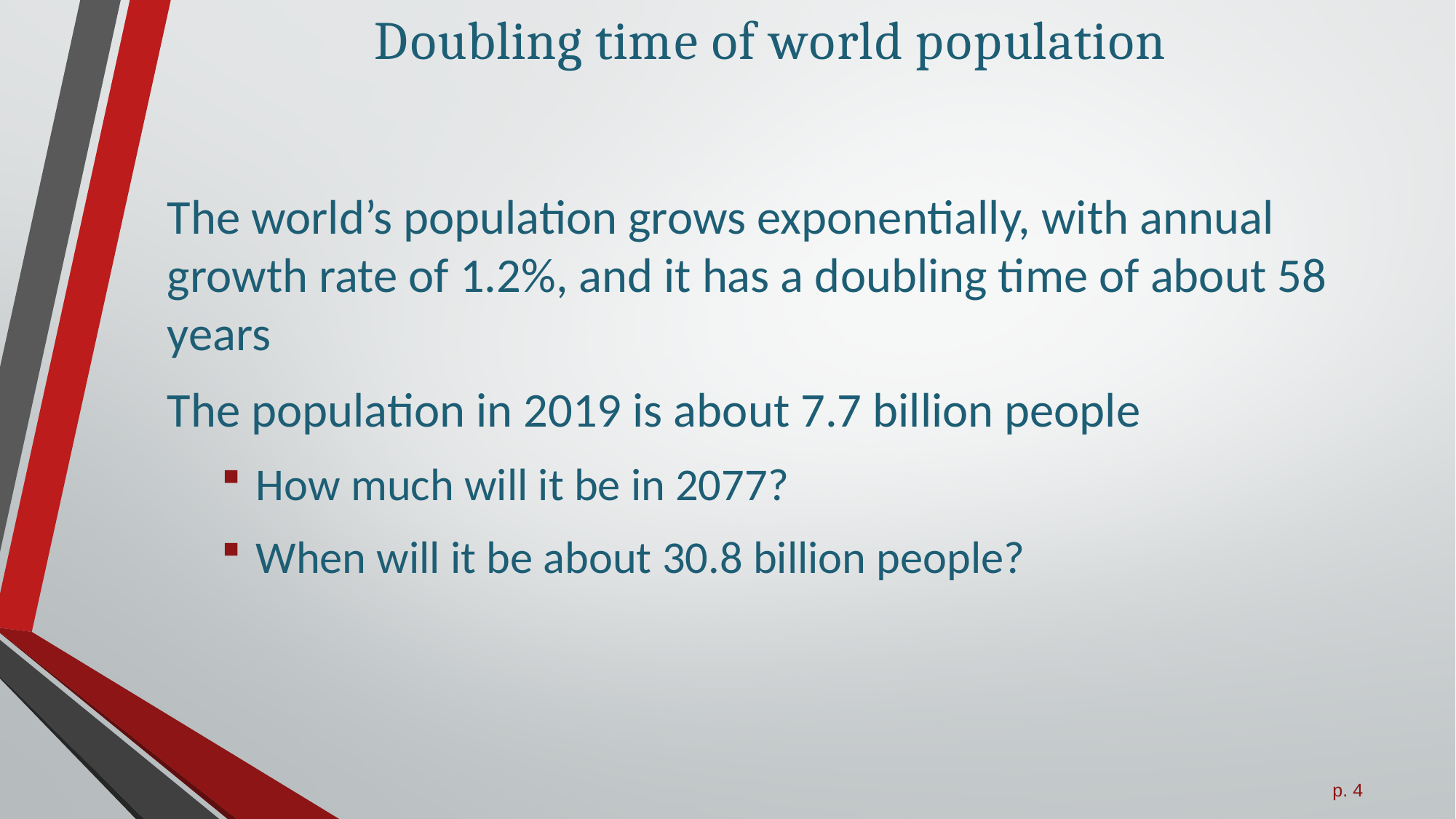

# Doubling time of world population
The world’s population grows exponentially, with annual growth rate of 1.2%, and it has a doubling time of about 58 years
The population in 2019 is about 7.7 billion people
How much will it be in 2077?
When will it be about 30.8 billion people?